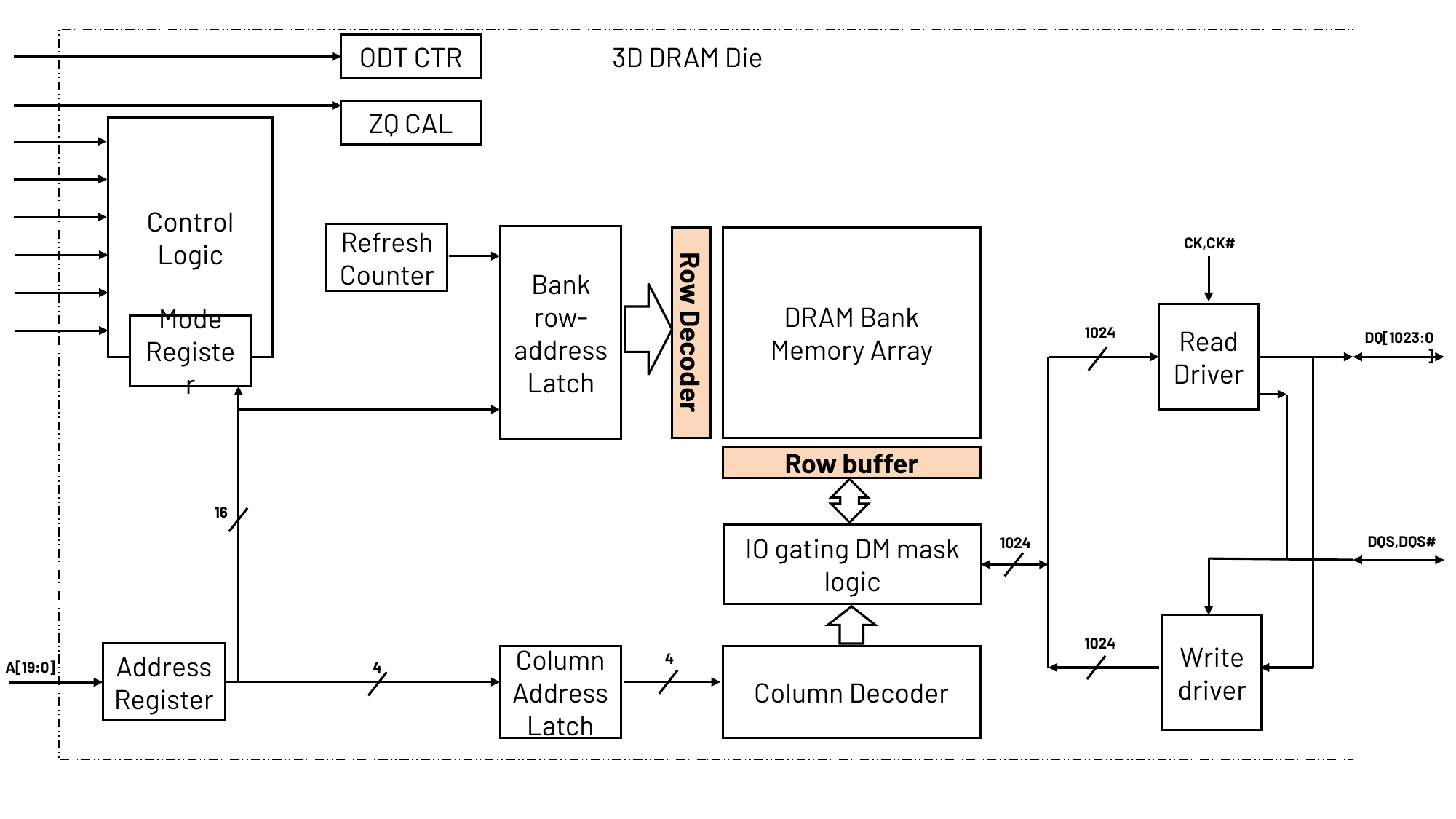

ODT CTR
3D DRAM Die
ZQ CAL
Control Logic
Refresh Counter
Bank row-address Latch
DRAM Bank
Memory Array
CK,CK#
Read Driver

Row Decoder
Mode Register
1024
DQ[1023:0]
Row buffer

16
IO gating DM mask logic
DQS,DQS#
1024

Write driver
1024
Address Register
4
Column Decoder
Column Address Latch
A[19:0]
4